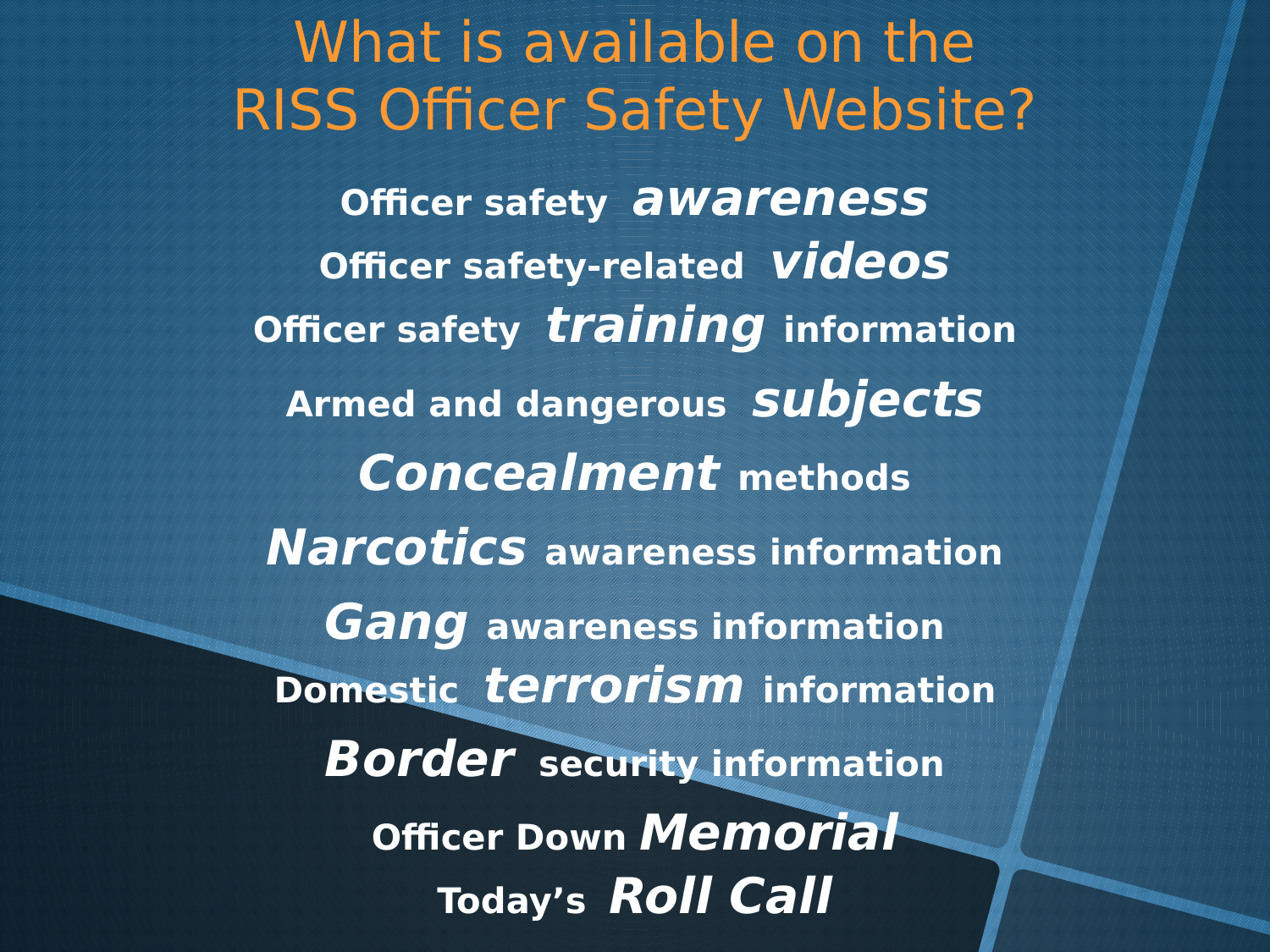

What is available on the
RISS Officer Safety Website?
Officer safety  awareness
Officer safety-related  videos
Officer safety  training information
Armed and dangerous  subjects
Concealment methods
Narcotics awareness information
Gang awareness information
Domestic  terrorism information
Border  security information
Officer Down Memorial
Today’s  Roll Call